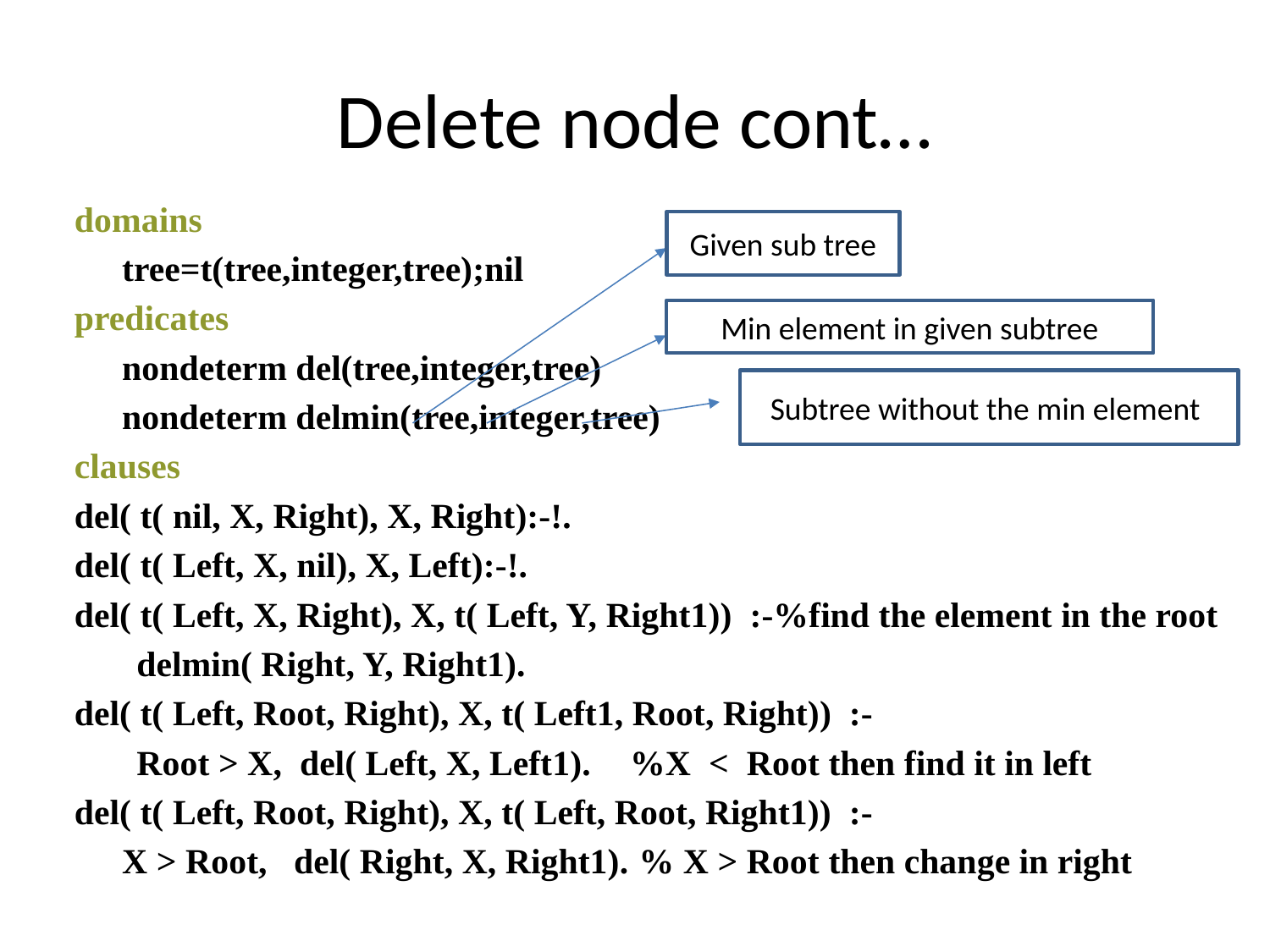

# Delete node cont…
domains
	tree=t(tree,integer,tree);nil
predicates
	nondeterm del(tree,integer,tree)
	nondeterm delmin(tree,integer,tree)
clauses
del( t( nil, X, Right), X, Right):-!.
del( t( Left, X, nil), X, Left):-!.
del( t( Left, X, Right), X, t( Left, Y, Right1))  :-%find the element in the root
       delmin( Right, Y, Right1).
del( t( Left, Root, Right), X, t( Left1, Root, Right))  :-
       Root > X,  del( Left, X, Left1).	%X  <  Root then find it in left
del( t( Left, Root, Right), X, t( Left, Root, Right1))  :-
	X > Root,   del( Right, X, Right1).	 % X > Root then change in right

Given sub tree
Min element in given subtree
Subtree without the min element